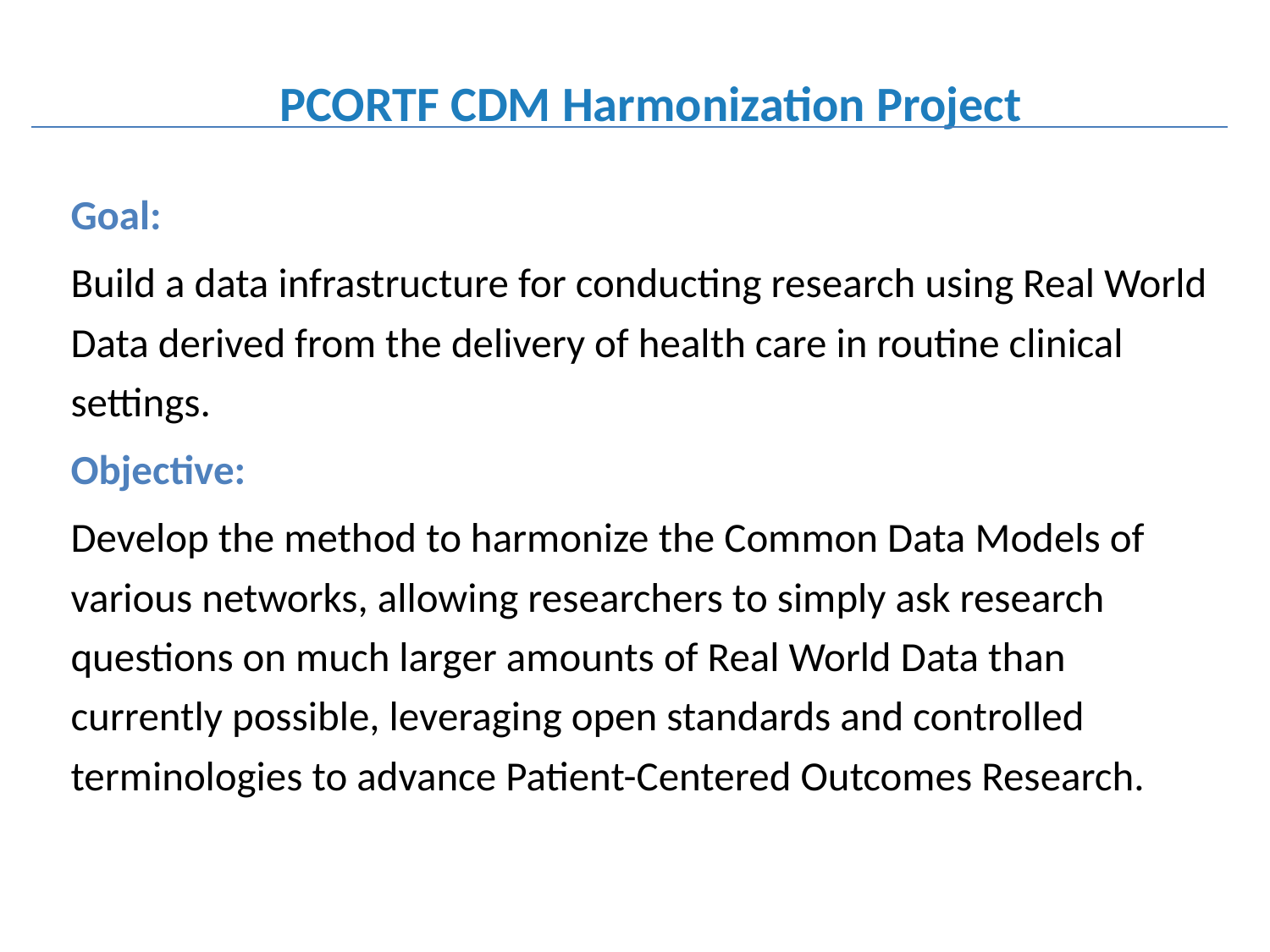

# PCORTF CDM Harmonization Project
Goal:
Build a data infrastructure for conducting research using Real World Data derived from the delivery of health care in routine clinical settings.
Objective:
Develop the method to harmonize the Common Data Models of various networks, allowing researchers to simply ask research questions on much larger amounts of Real World Data than currently possible, leveraging open standards and controlled terminologies to advance Patient-Centered Outcomes Research.